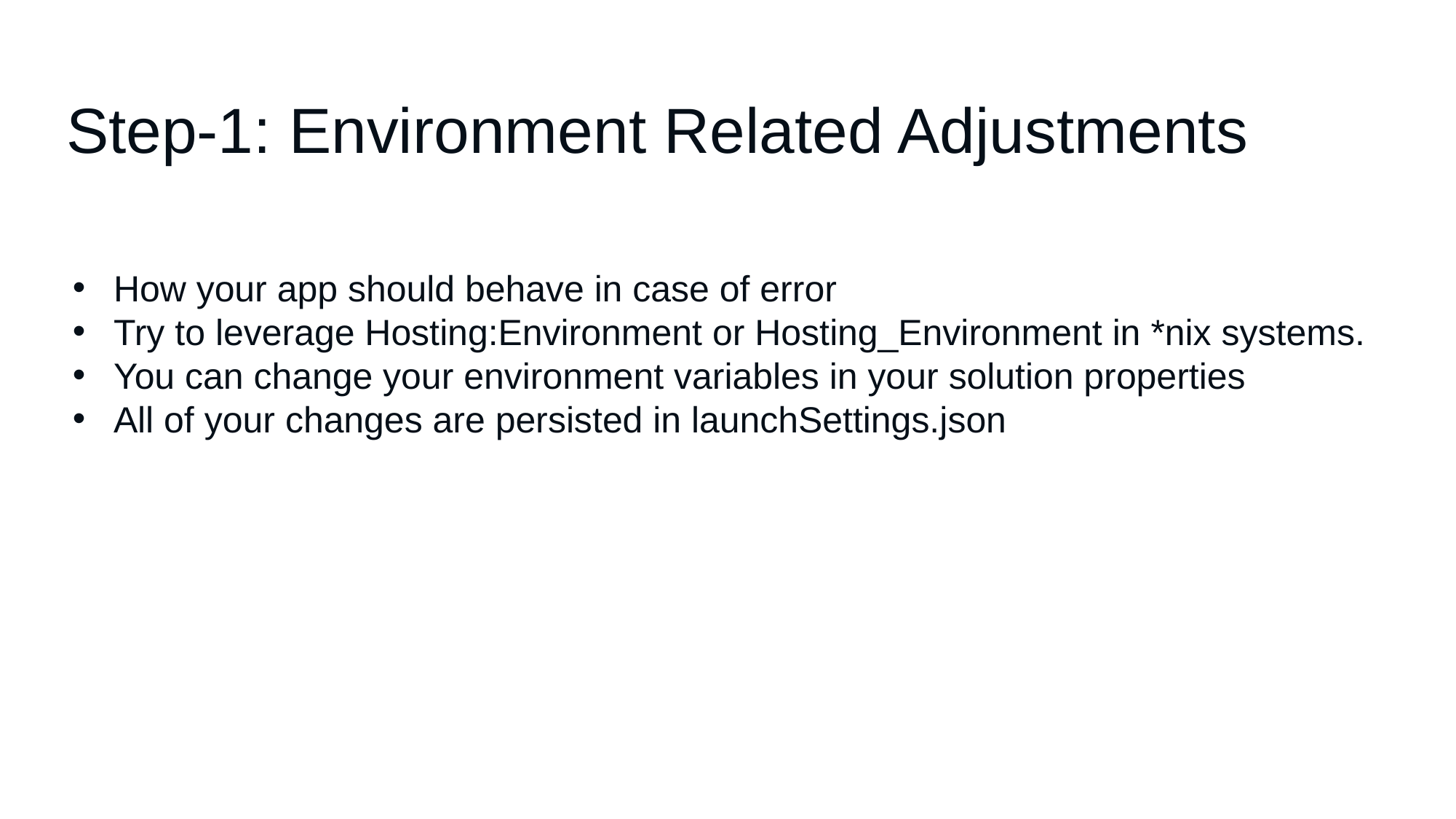

# Step-1: Environment Related Adjustments

How your app should behave in case of error
Try to leverage Hosting:Environment or Hosting_Environment in *nix systems.
You can change your environment variables in your solution properties
All of your changes are persisted in launchSettings.json